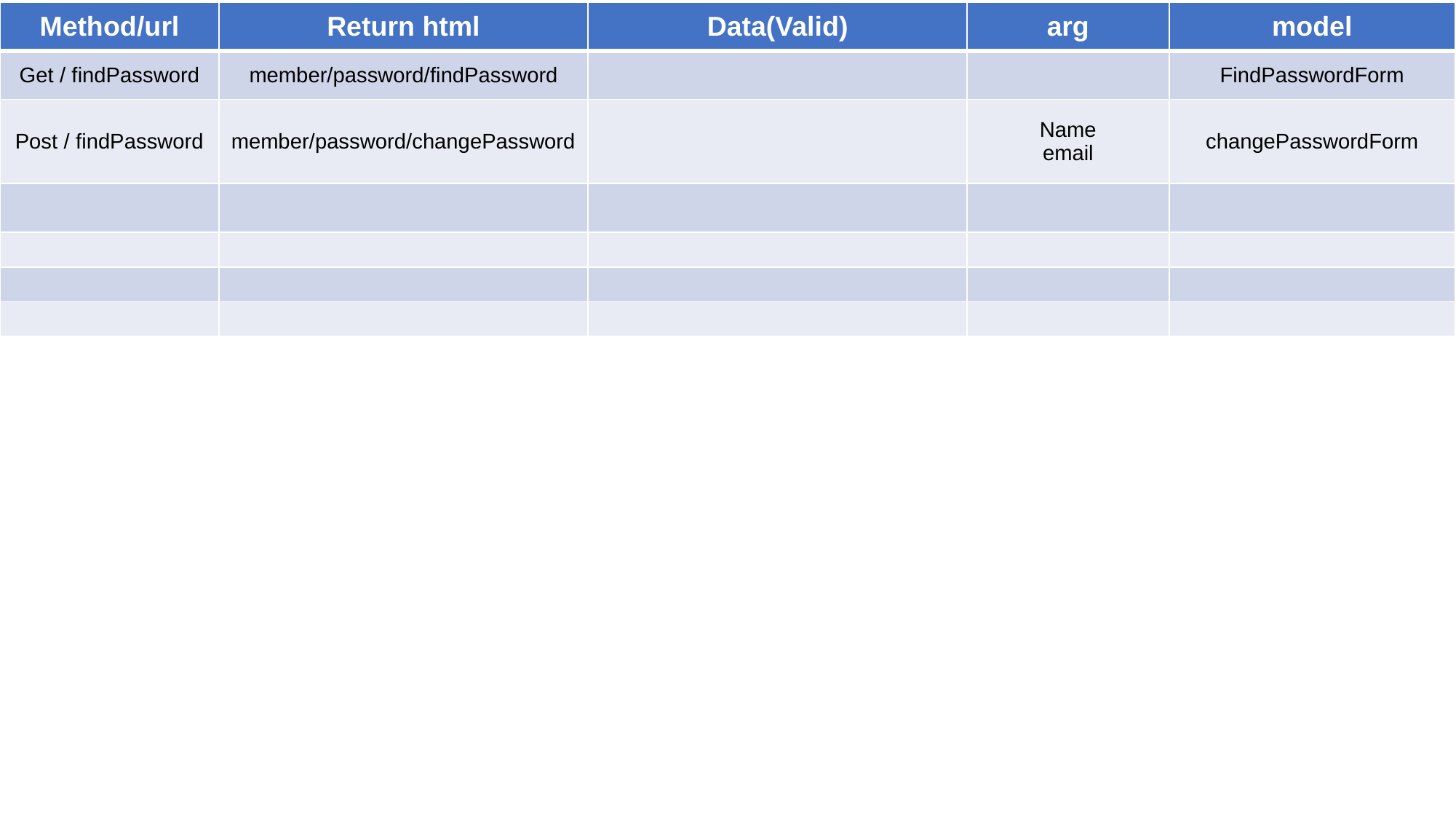

| Method/url | Return html | Data(Valid) | arg | model |
| --- | --- | --- | --- | --- |
| Get / findPassword | member/password/findPassword |  |  | FindPasswordForm |
| Post / findPassword | member/password/changePassword |  | Name email | changePasswordForm |
|  |  |  |  |  |
|  |  |  |  |  |
|  |  |  |  |  |
|  |  |  |  |  |